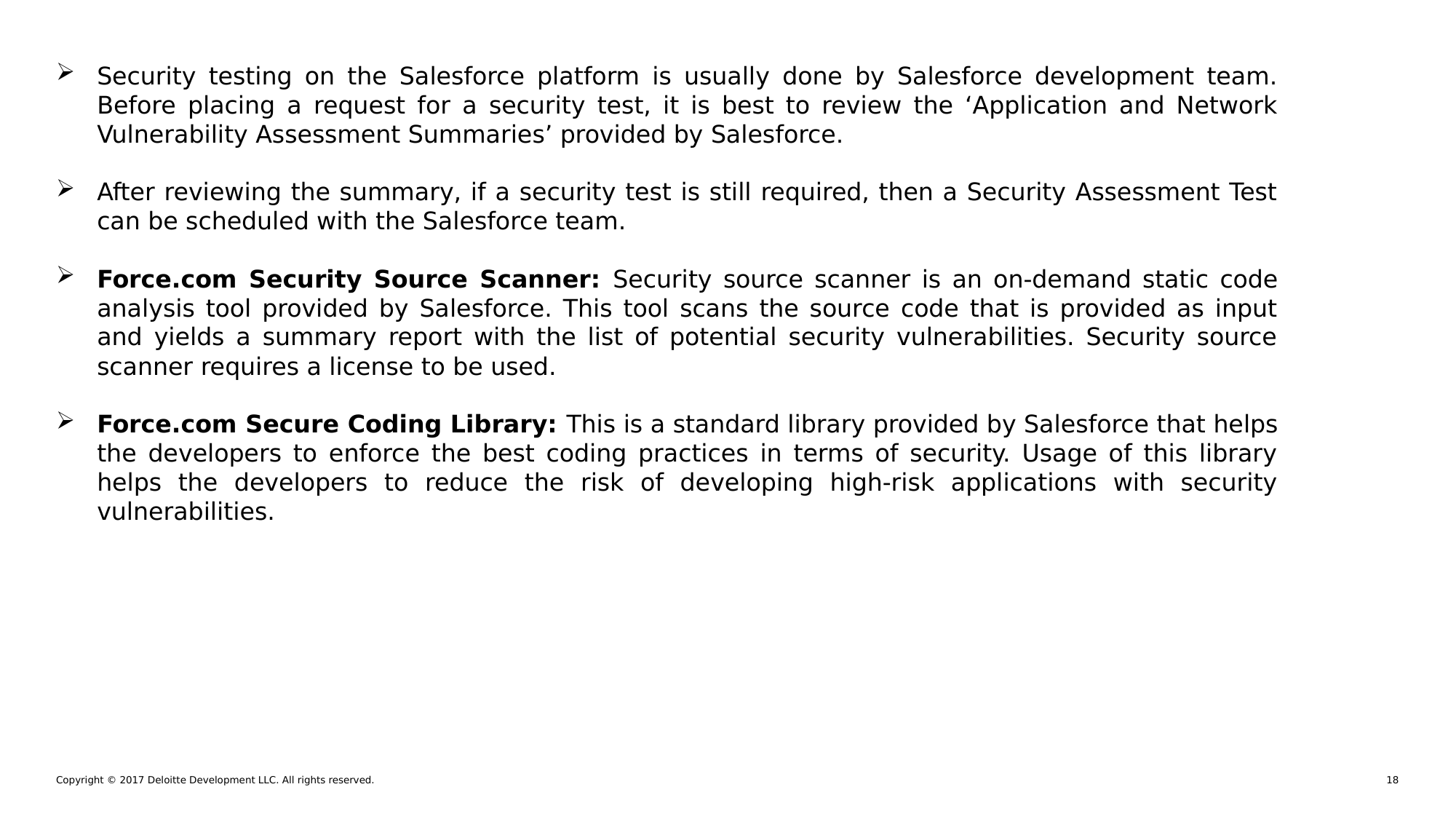

Security testing on the Salesforce platform is usually done by Salesforce development team. Before placing a request for a security test, it is best to review the ‘Application and Network Vulnerability Assessment Summaries’ provided by Salesforce.

After reviewing the summary, if a security test is still required, then a Security Assessment Test can be scheduled with the Salesforce team.

Force.com Security Source Scanner: Security source scanner is an on-demand static code analysis tool provided by Salesforce. This tool scans the source code that is provided as input and yields a summary report with the list of potential security vulnerabilities. Security source scanner requires a license to be used.

Force.com Secure Coding Library: This is a standard library provided by Salesforce that helps the developers to enforce the best coding practices in terms of security. Usage of this library helps the developers to reduce the risk of developing high-risk applications with security vulnerabilities.